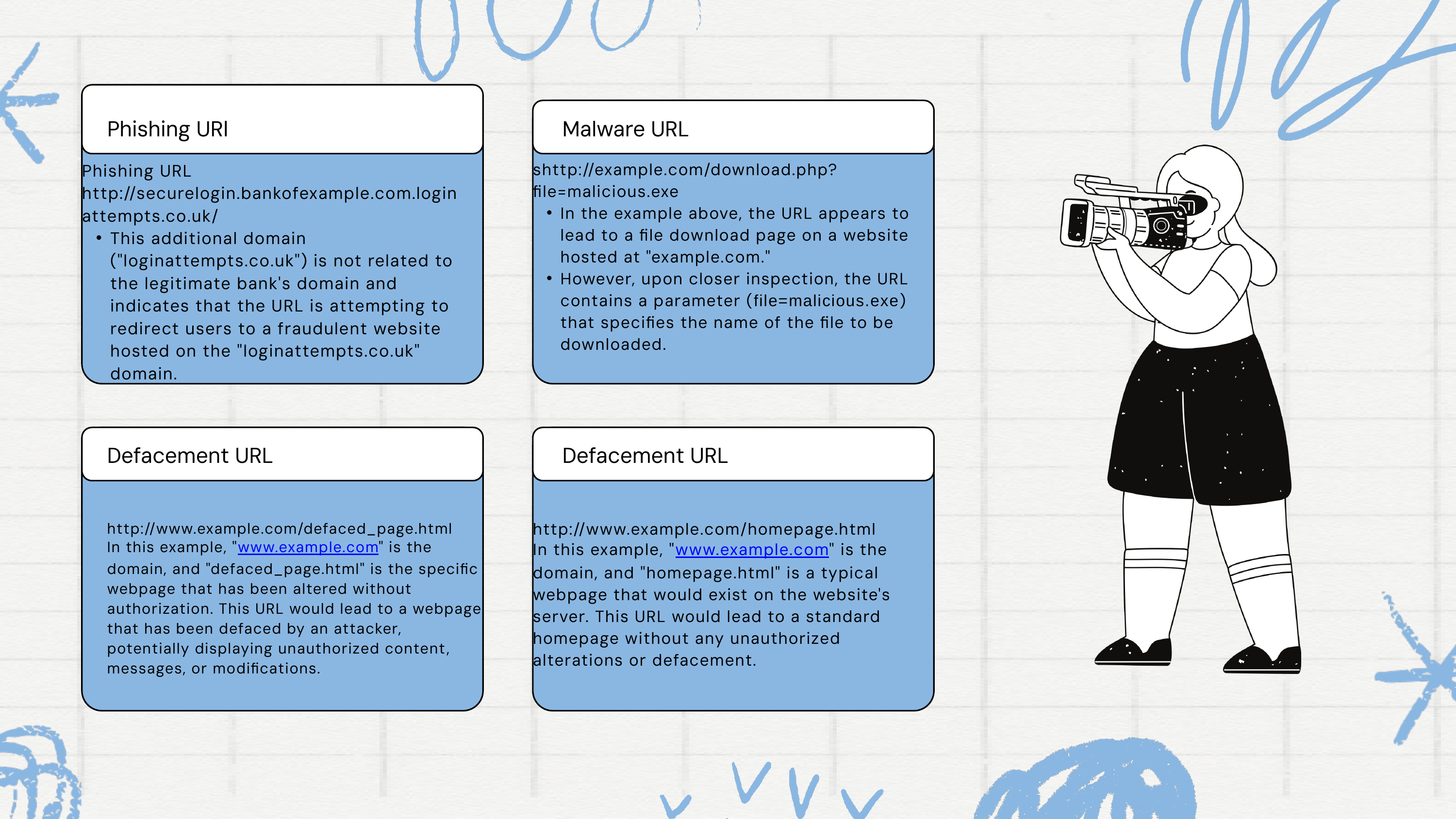

Phishing URl
Malware URL

shttp://example.com/download.php?file=malicious.exe
In the example above, the URL appears to lead to a file download page on a website hosted at "example.com."
However, upon closer inspection, the URL contains a parameter (file=malicious.exe) that specifies the name of the file to be downloaded.

Phishing URL http://securelogin.bankofexample.com.loginattempts.co.uk/
This additional domain ("loginattempts.co.uk") is not related to the legitimate bank's domain and indicates that the URL is attempting to redirect users to a fraudulent website hosted on the "loginattempts.co.uk" domain.

Defacement URL
Defacement URL
http://www.example.com/homepage.html
In this example, "www.example.com" is the domain, and "homepage.html" is a typical webpage that would exist on the website's server. This URL would lead to a standard homepage without any unauthorized alterations or defacement.
http://www.example.com/defaced_page.html
In this example, "www.example.com" is the domain, and "defaced_page.html" is the specific webpage that has been altered without authorization. This URL would lead to a webpage that has been defaced by an attacker, potentially displaying unauthorized content, messages, or modifications.